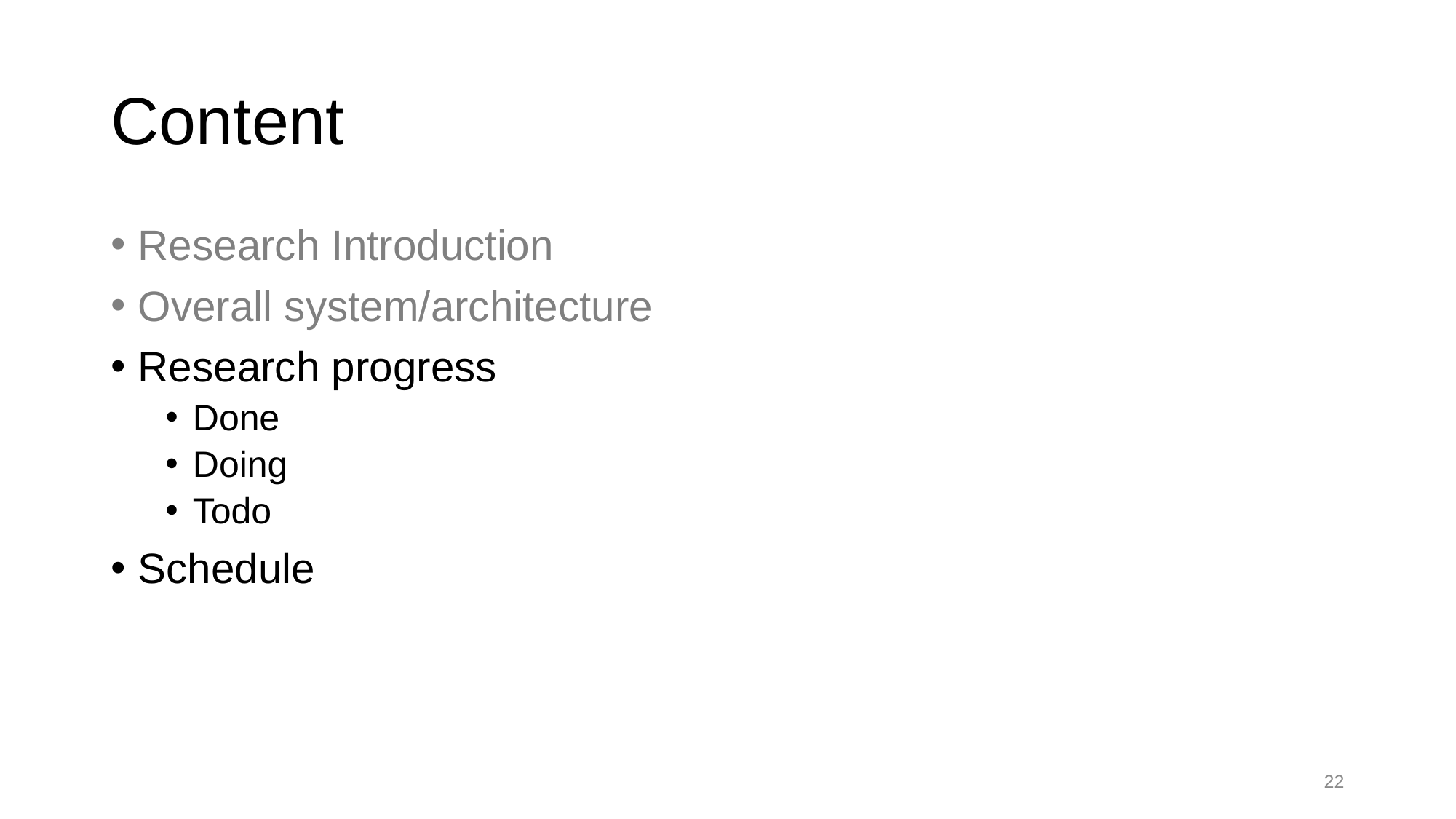

# Content
Research Introduction
Overall system/architecture
Research progress
Done
Doing
Todo
Schedule

22